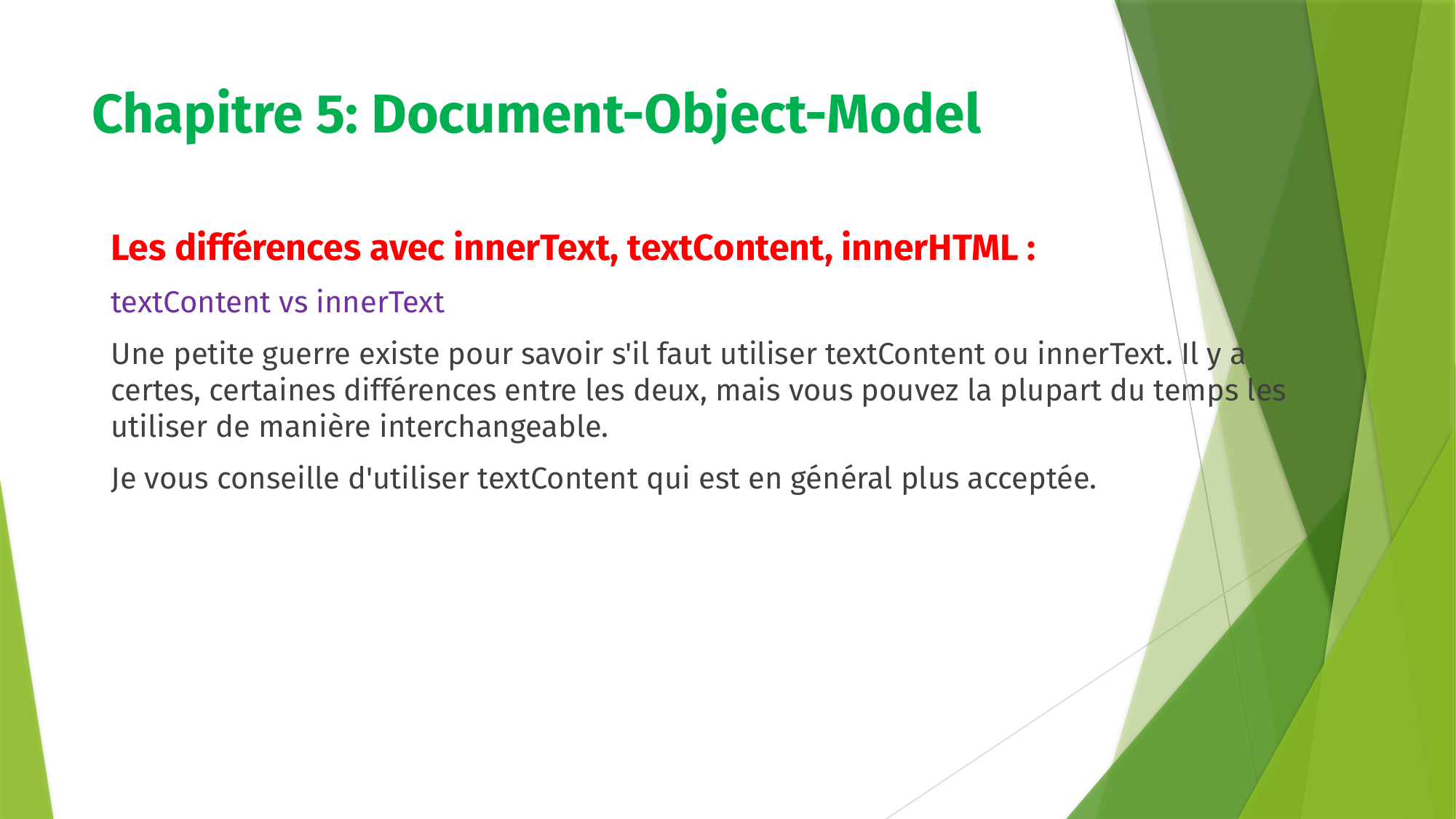

# Chapitre 5: Document-Object-Model
Les différences avec innerText, textContent, innerHTML :
textContent vs innerText
Une petite guerre existe pour savoir s'il faut utiliser textContent ou innerText. Il y a certes, certaines différences entre les deux, mais vous pouvez la plupart du temps les utiliser de manière interchangeable.
Je vous conseille d'utiliser textContent qui est en général plus acceptée.